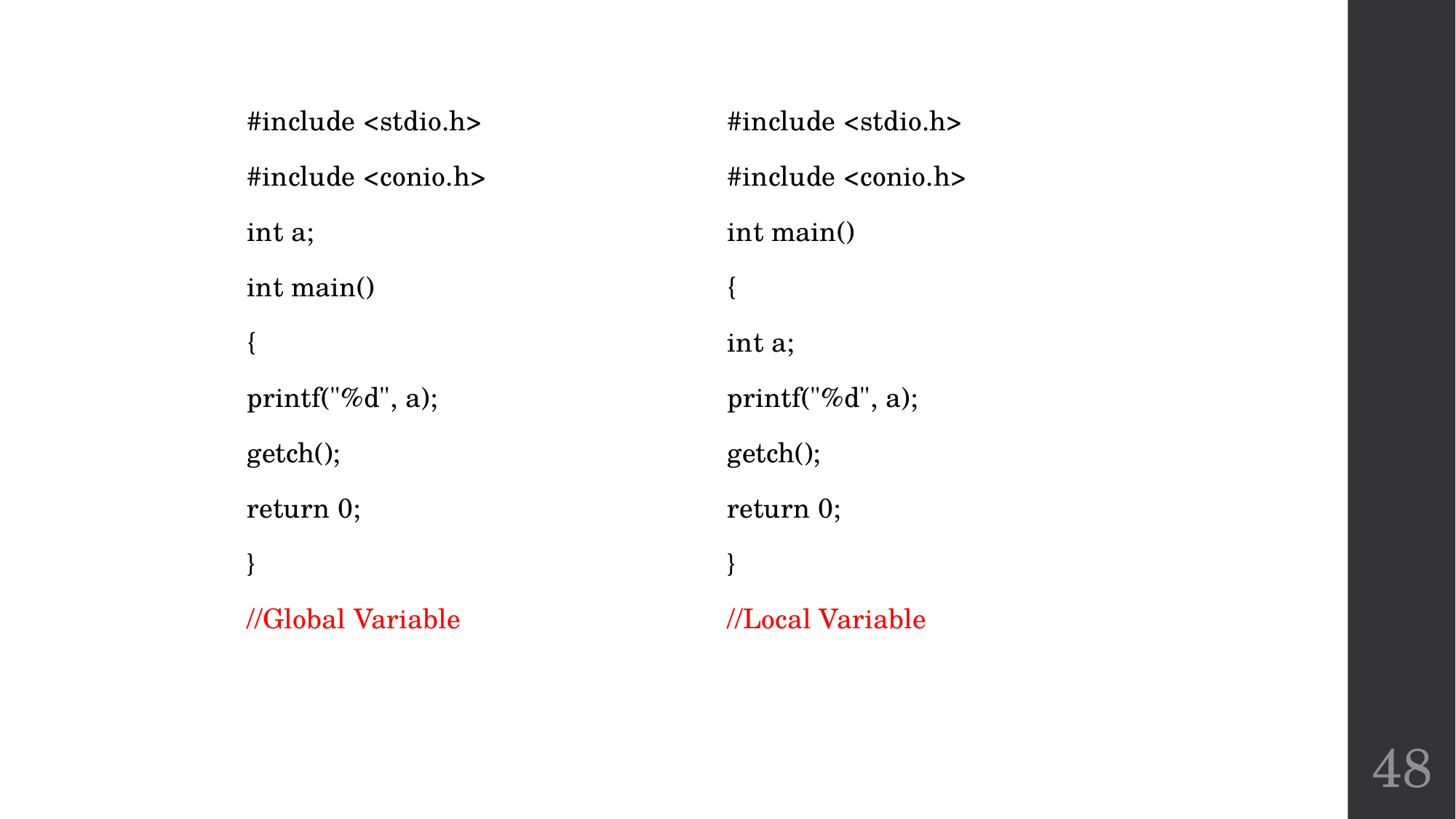

#include <stdio.h>
#include <conio.h>
int a;
int main()
{
printf("%d", a);
getch();
return 0;
}
//Global Variable

#include <stdio.h>
#include <conio.h>
int main()
{
int a;
printf("%d", a);
getch();
return 0;
}
//Local Variable
48